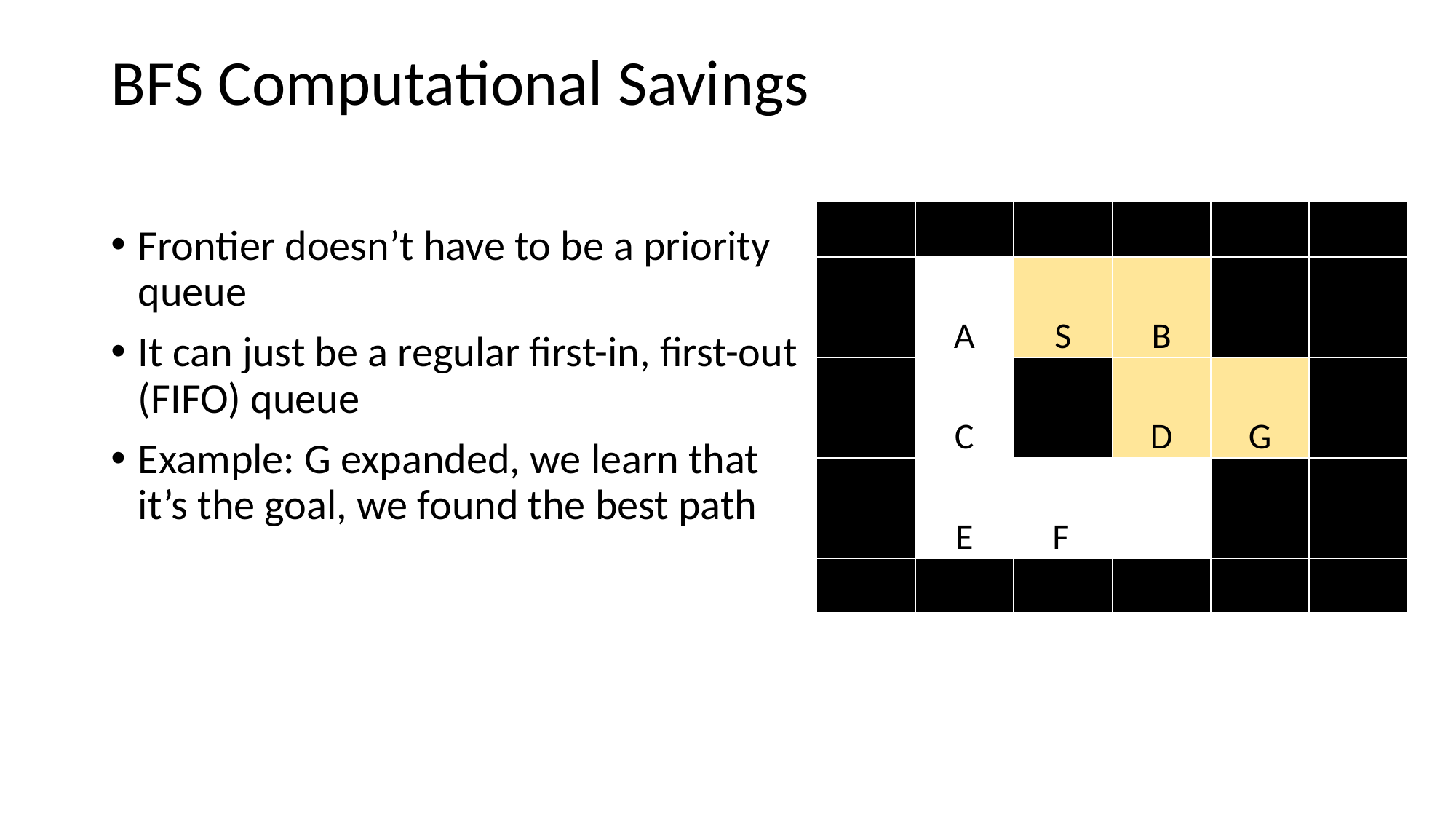

# BFS Computational Savings
|  |  |  |  |  |  |
| --- | --- | --- | --- | --- | --- |
|  | A | S | B |  |  |
|  | C |  | D | G |  |
|  | E | F |  |  |  |
|  |  |  |  |  |  |
Frontier doesn’t have to be a priority queue
It can just be a regular first-in, first-out (FIFO) queue
Example: G expanded, we learn that it’s the goal, we found the best path